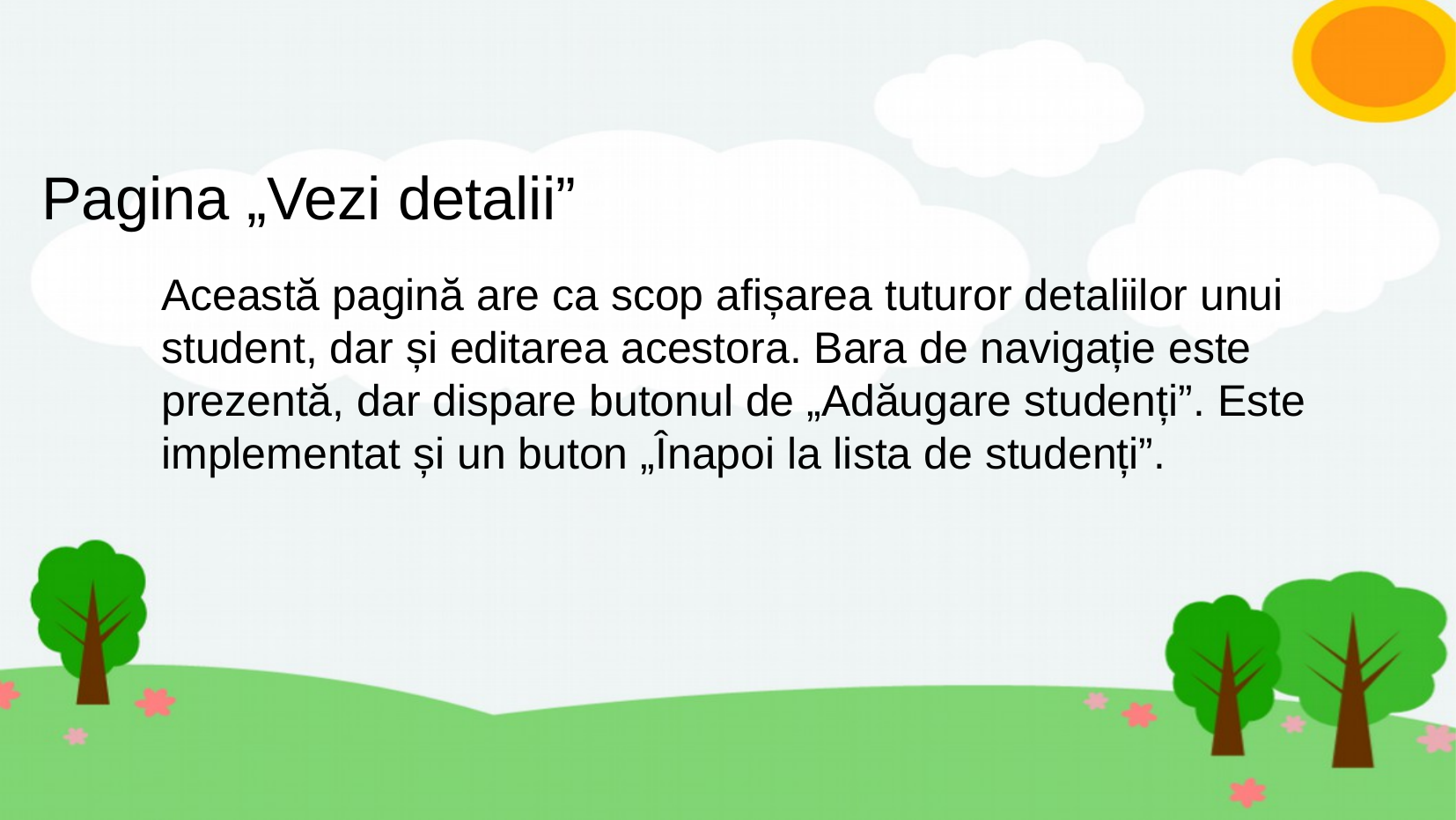

# Pagina „Vezi detalii”
Această pagină are ca scop afișarea tuturor detaliilor unui student, dar și editarea acestora. Bara de navigație este prezentă, dar dispare butonul de „Adăugare studenți”. Este implementat și un buton „Înapoi la lista de studenți”.